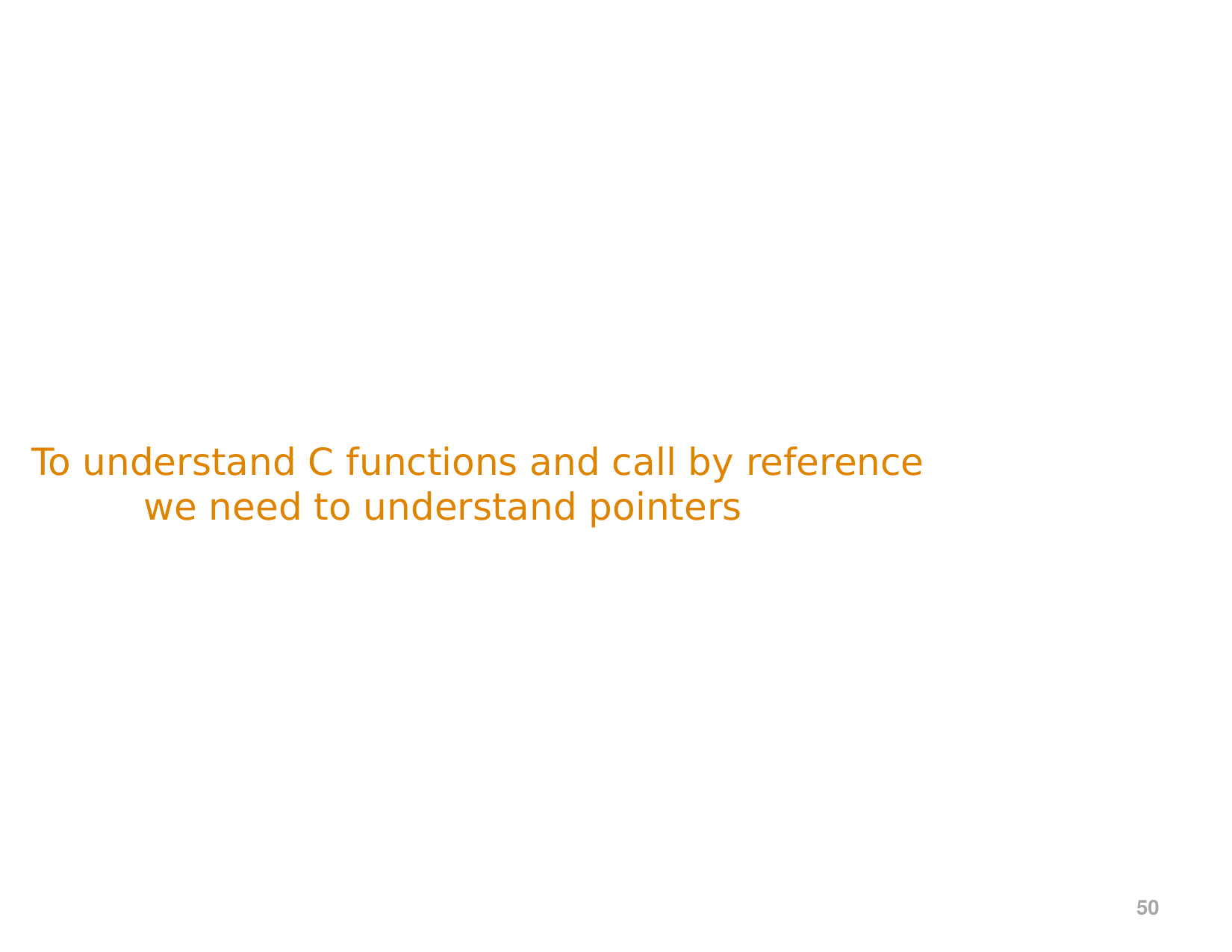

# To understand C functions and call by reference we need to understand pointers
50